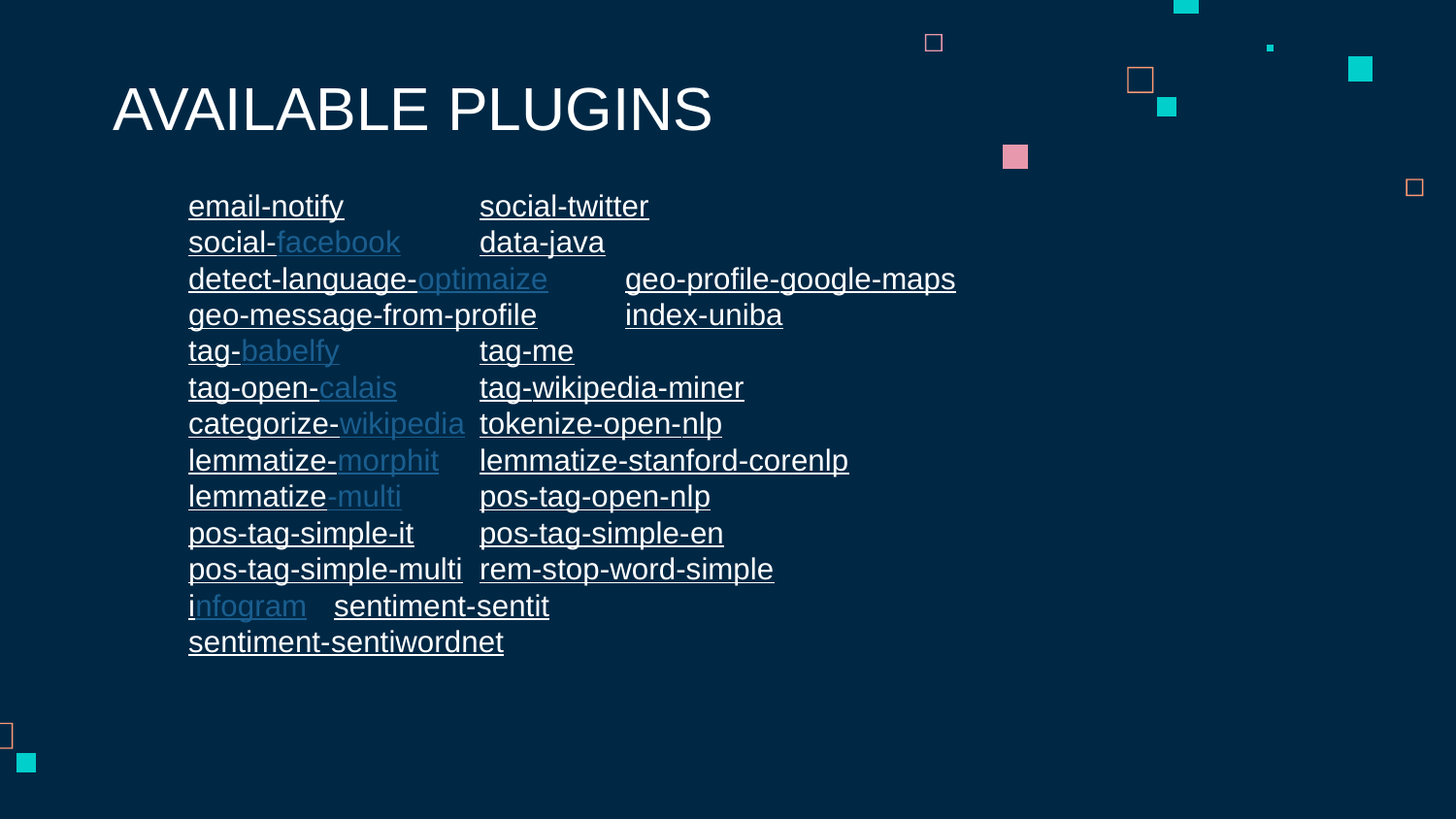

# AVAILABLE PLUGINS
email-notify	social-twitter
social-facebook	data-java
detect-language-optimaize	geo-profile-google-maps
geo-message-from-profile	index-uniba
tag-babelfy	tag-me
tag-open-calais	tag-wikipedia-miner
categorize-wikipedia	tokenize-open-nlp
lemmatize-morphit	lemmatize-stanford-corenlp
lemmatize-multi	pos-tag-open-nlp
pos-tag-simple-it	pos-tag-simple-en
pos-tag-simple-multi	rem-stop-word-simple
infogram	sentiment-sentit
sentiment-sentiwordnet